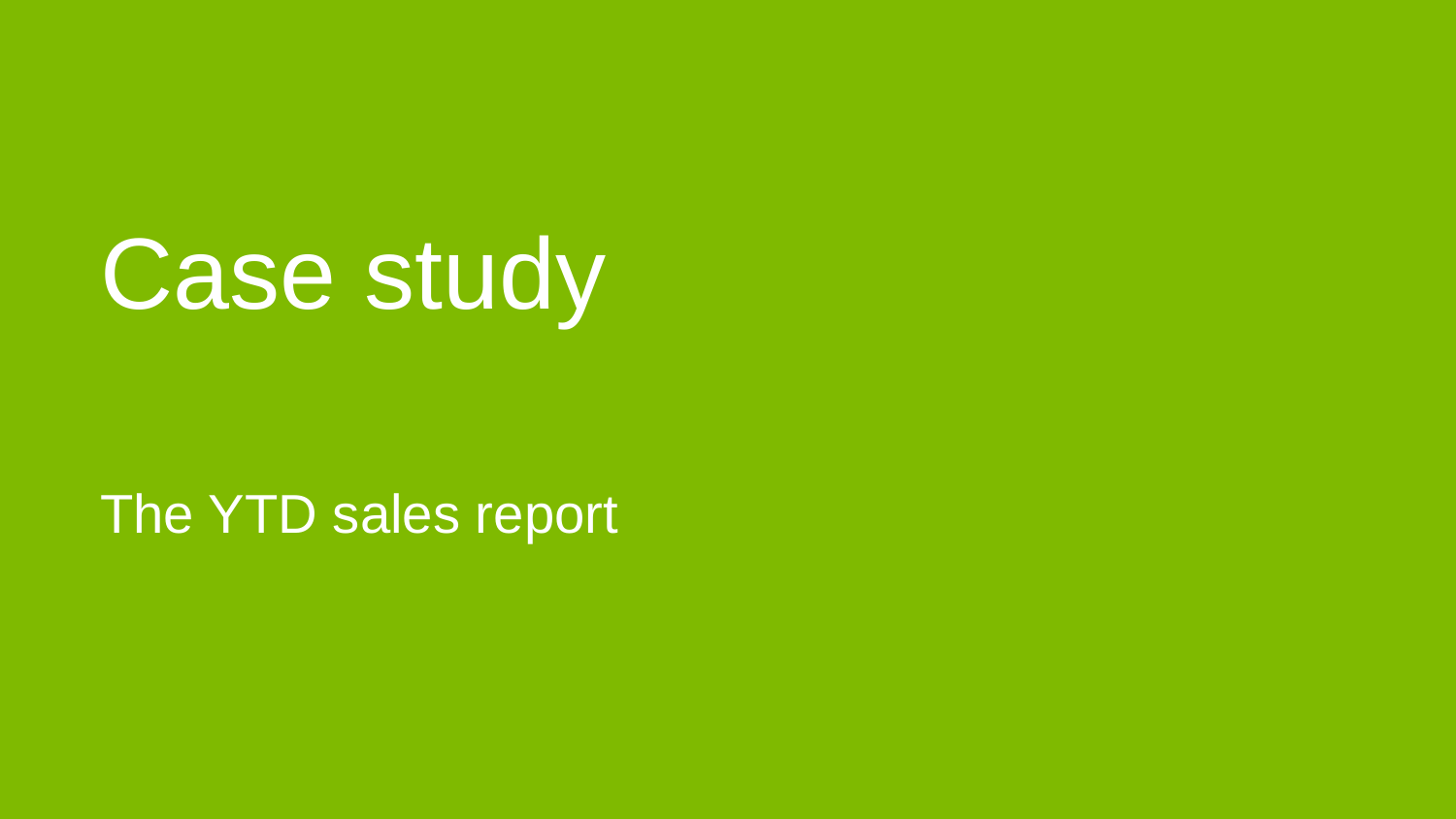

# Case study
The YTD sales report